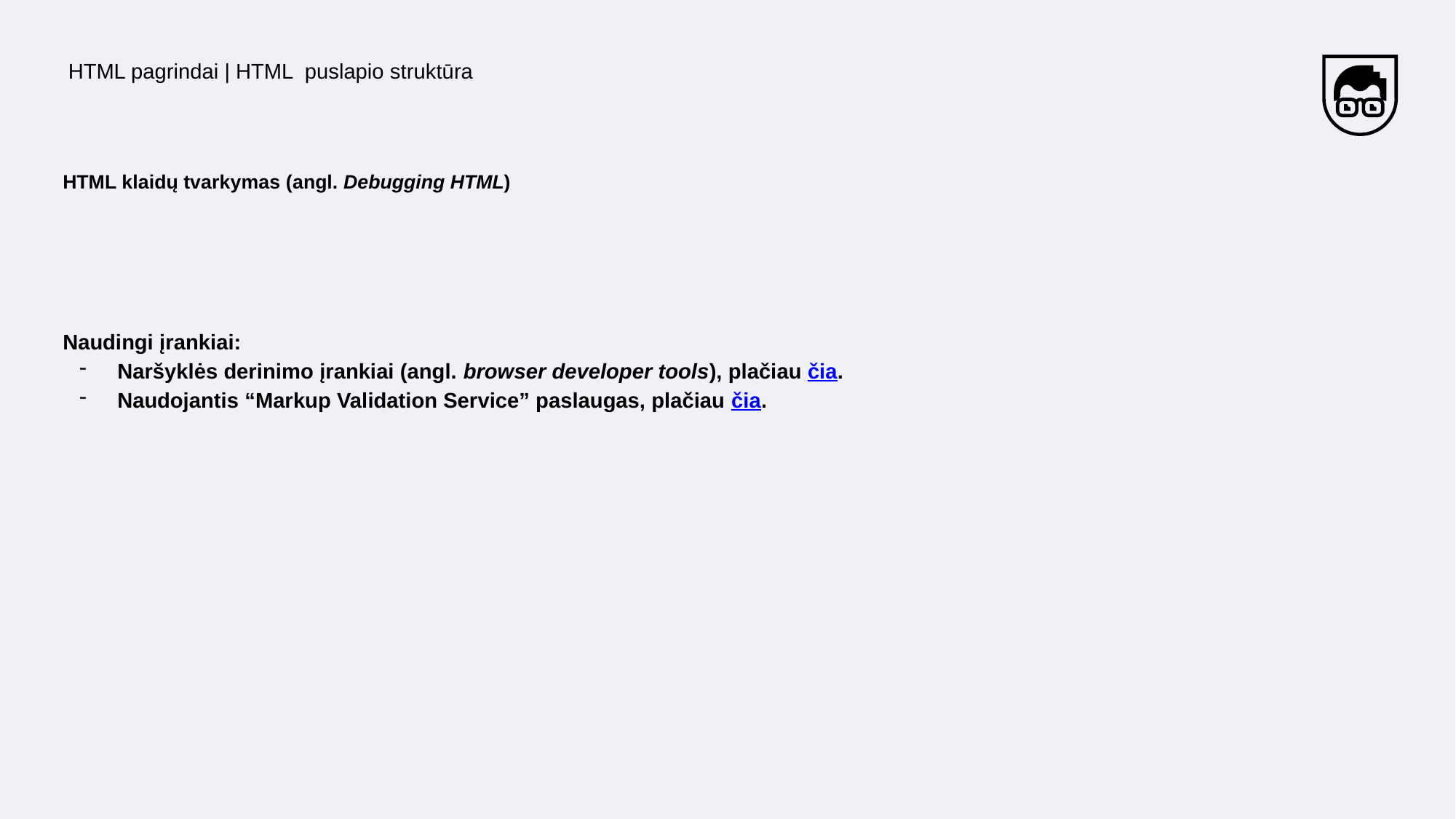

HTML pagrindai | HTML  puslapio struktūra
# HTML klaidų tvarkymas (angl. Debugging HTML)

Naudingi įrankiai:
Naršyklės derinimo įrankiai (angl. browser developer tools), plačiau čia.
Naudojantis “Markup Validation Service” paslaugas, plačiau čia.